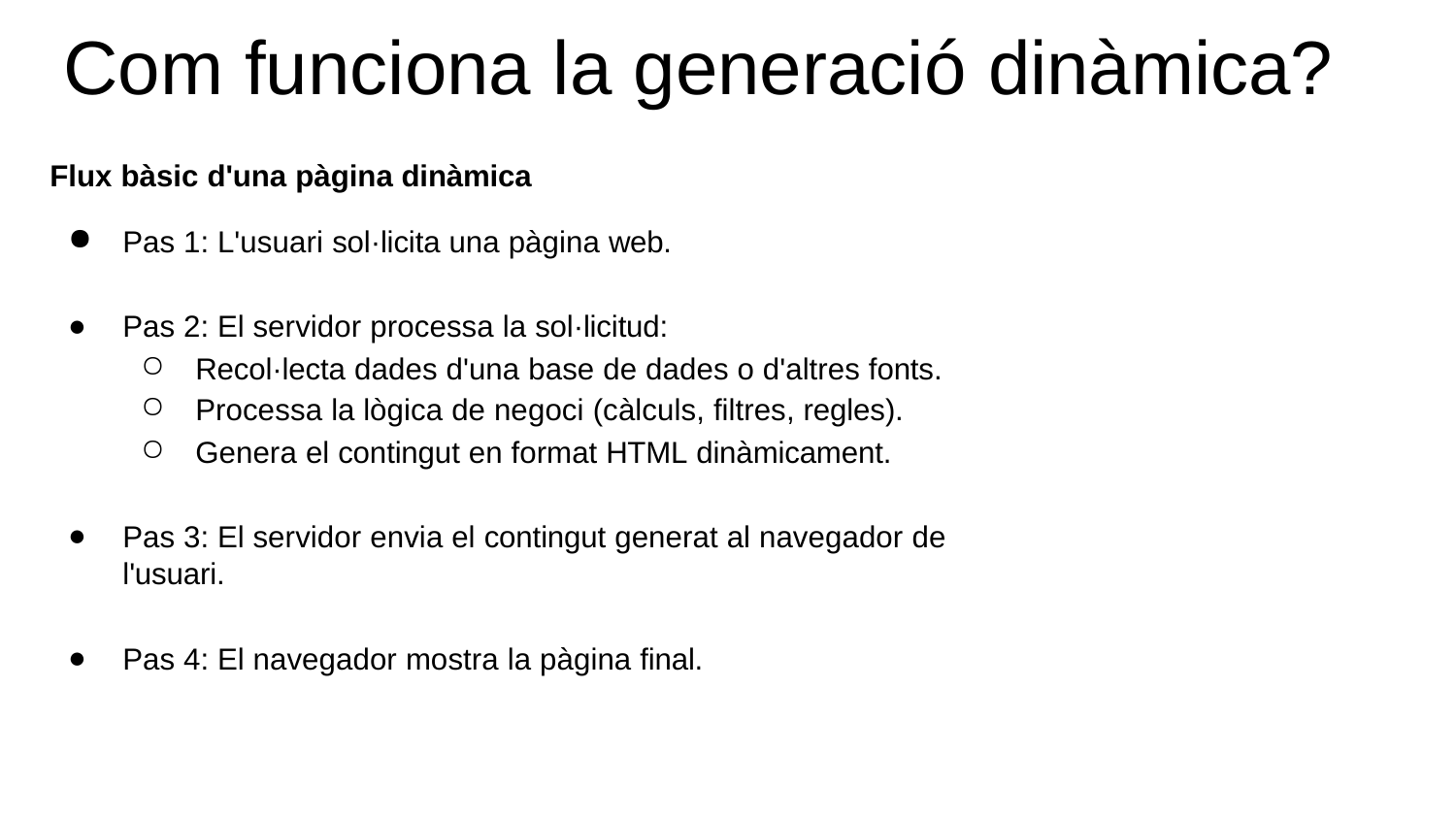

# Com funciona la generació dinàmica?
Flux bàsic d'una pàgina dinàmica
Pas 1: L'usuari sol·licita una pàgina web.

Pas 2: El servidor processa la sol·licitud:
Recol·lecta dades d'una base de dades o d'altres fonts.
Processa la lògica de negoci (càlculs, filtres, regles).
Genera el contingut en format HTML dinàmicament.

Pas 3: El servidor envia el contingut generat al navegador de l'usuari.

Pas 4: El navegador mostra la pàgina final.